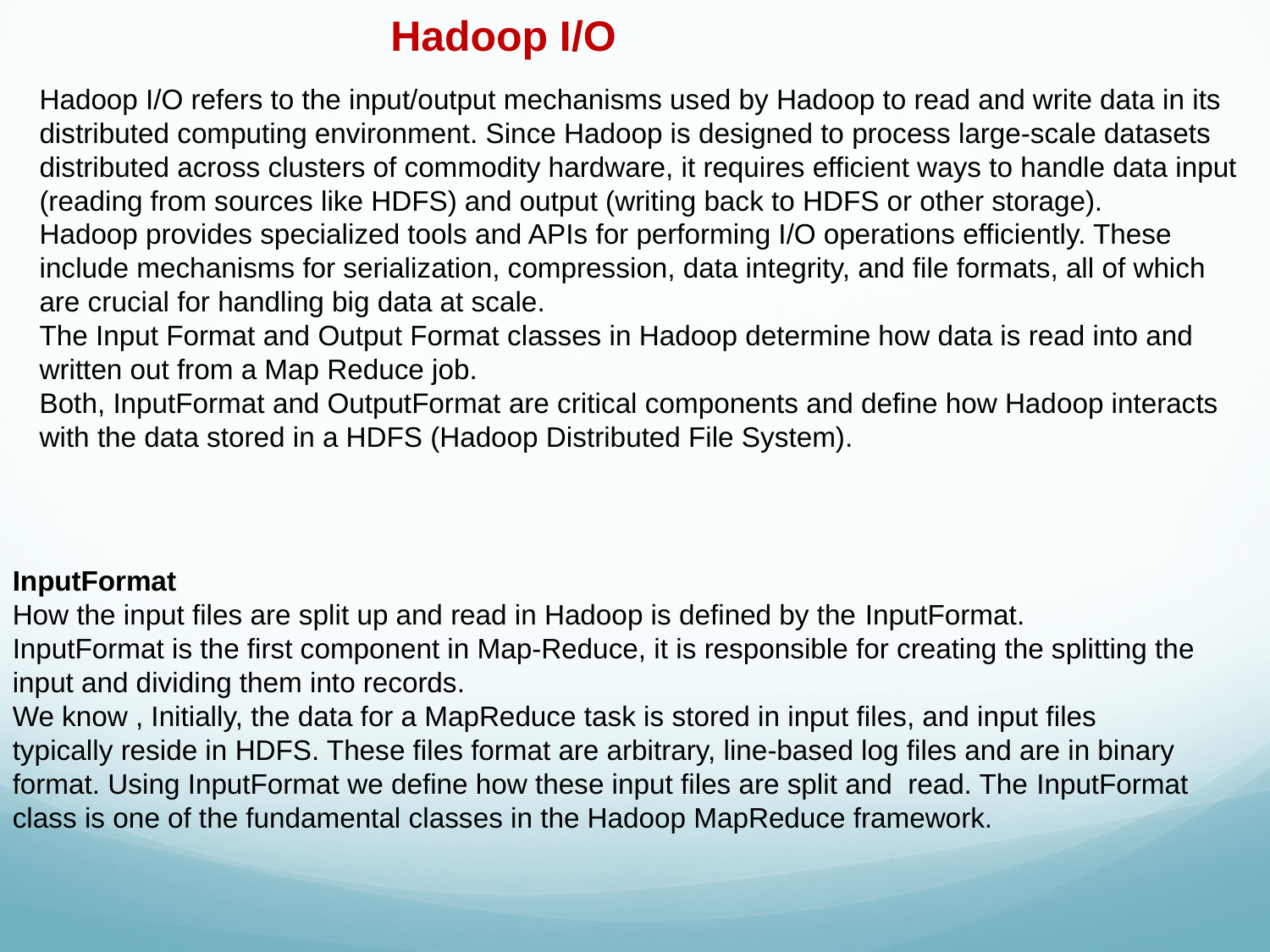

Hadoop I/O
Hadoop I/O refers to the input/output mechanisms used by Hadoop to read and write data in its distributed computing environment. Since Hadoop is designed to process large-scale datasets distributed across clusters of commodity hardware, it requires efficient ways to handle data input (reading from sources like HDFS) and output (writing back to HDFS or other storage).
Hadoop provides specialized tools and APIs for performing I/O operations efficiently. These include mechanisms for serialization, compression, data integrity, and file formats, all of which are crucial for handling big data at scale.
The Input Format and Output Format classes in Hadoop determine how data is read into and written out from a Map Reduce job.
Both, InputFormat and OutputFormat are critical components and define how Hadoop interacts with the data stored in a HDFS (Hadoop Distributed File System).

InputFormat
How the input files are split up and read in Hadoop is defined by the InputFormat.
InputFormat is the first component in Map-Reduce, it is responsible for creating the splitting the input and dividing them into records.
We know , Initially, the data for a MapReduce task is stored in input files, and input files typically reside in HDFS. These files format are arbitrary, line-based log files and are in binary format. Using InputFormat we define how these input files are split and  read. The InputFormat class is one of the fundamental classes in the Hadoop MapReduce framework.